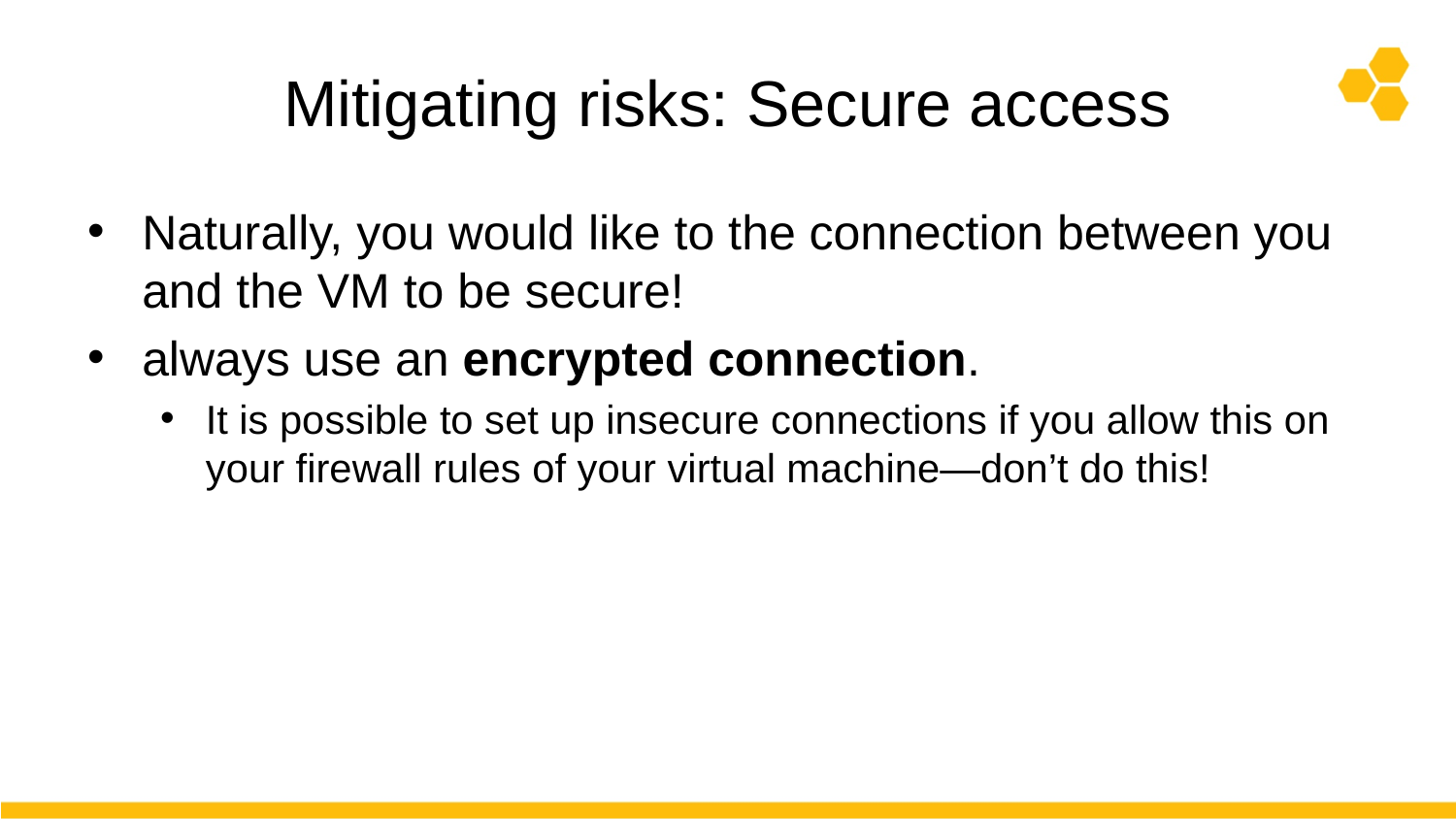

# Mitigating risks: Secure access
Naturally, you would like to the connection between you and the VM to be secure!
always use an encrypted connection.
It is possible to set up insecure connections if you allow this on your firewall rules of your virtual machine—don’t do this!